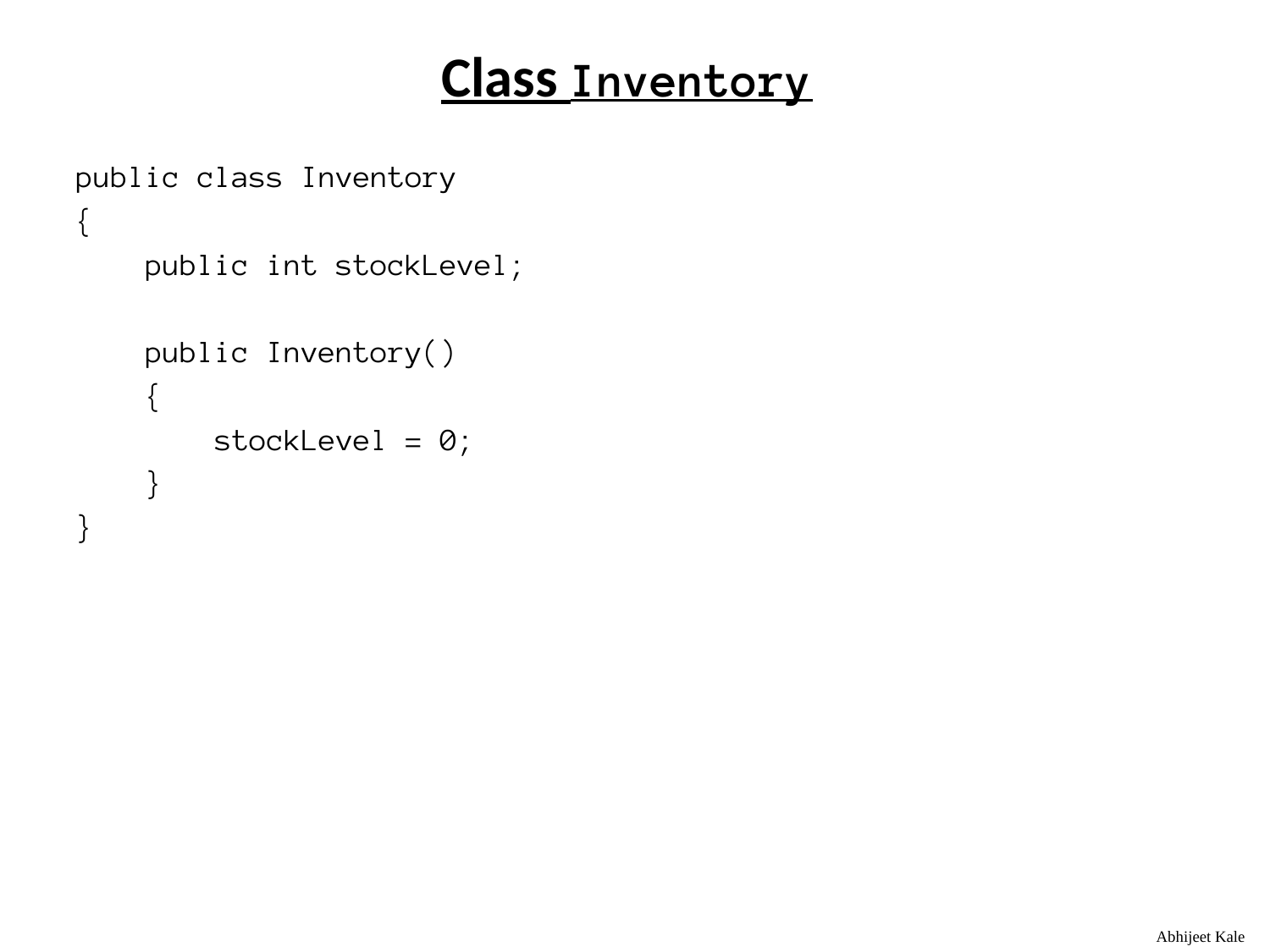

Class Inventory
public class Inventory
{
    public int stockLevel;

    public Inventory()
    {
        stockLevel = 0;
    }
}